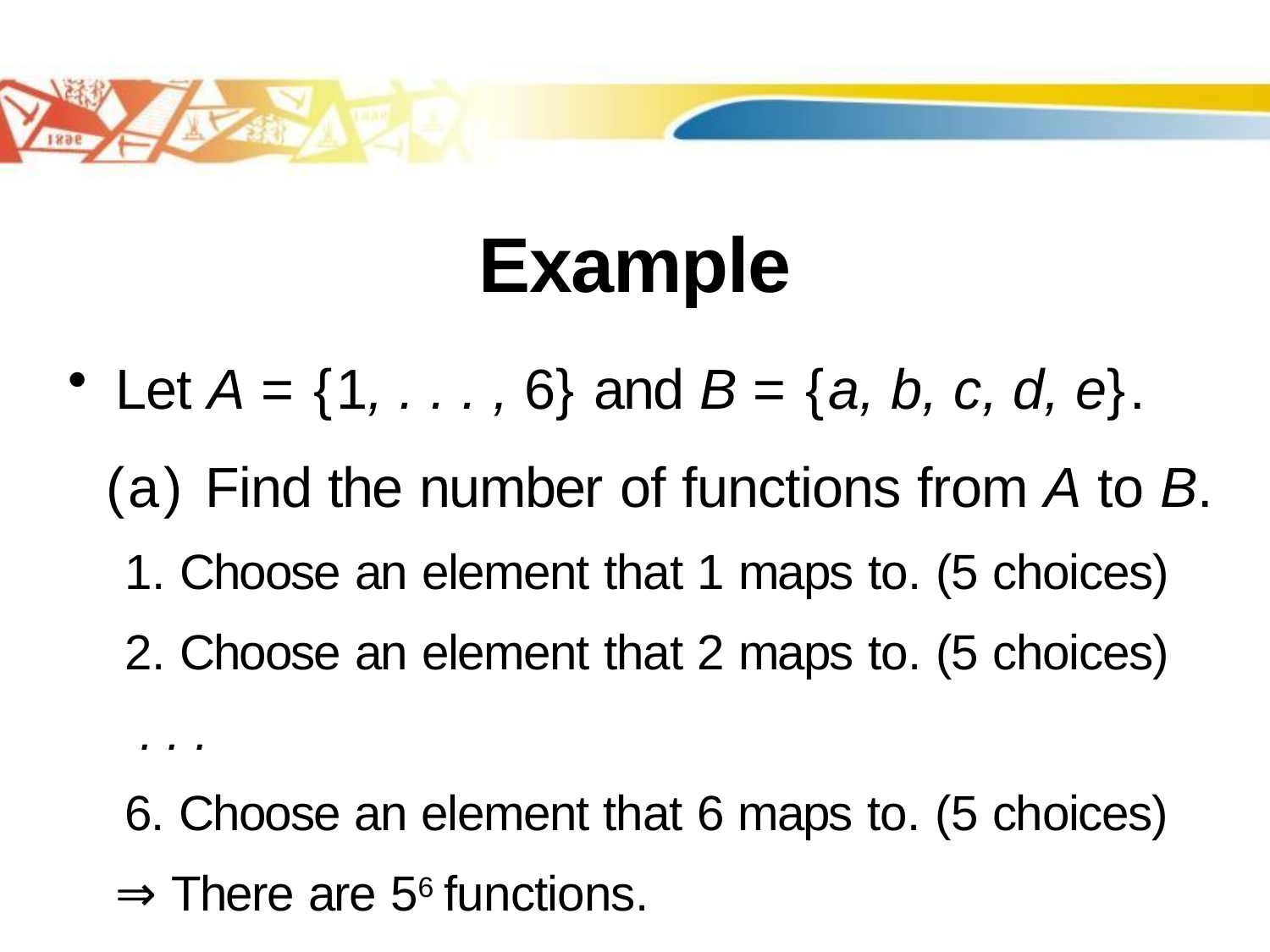

# Example
Let A = {1, . . . , 6} and B = {a, b, c, d, e}.
  (a) Find the number of functions from A to B.
 Choose an element that 1 maps to. (5 choices)
 Choose an element that 2 maps to. (5 choices)
    . . .
   6. Choose an element that 6 maps to. (5 choices)
  ⇒ There are 56 functions.